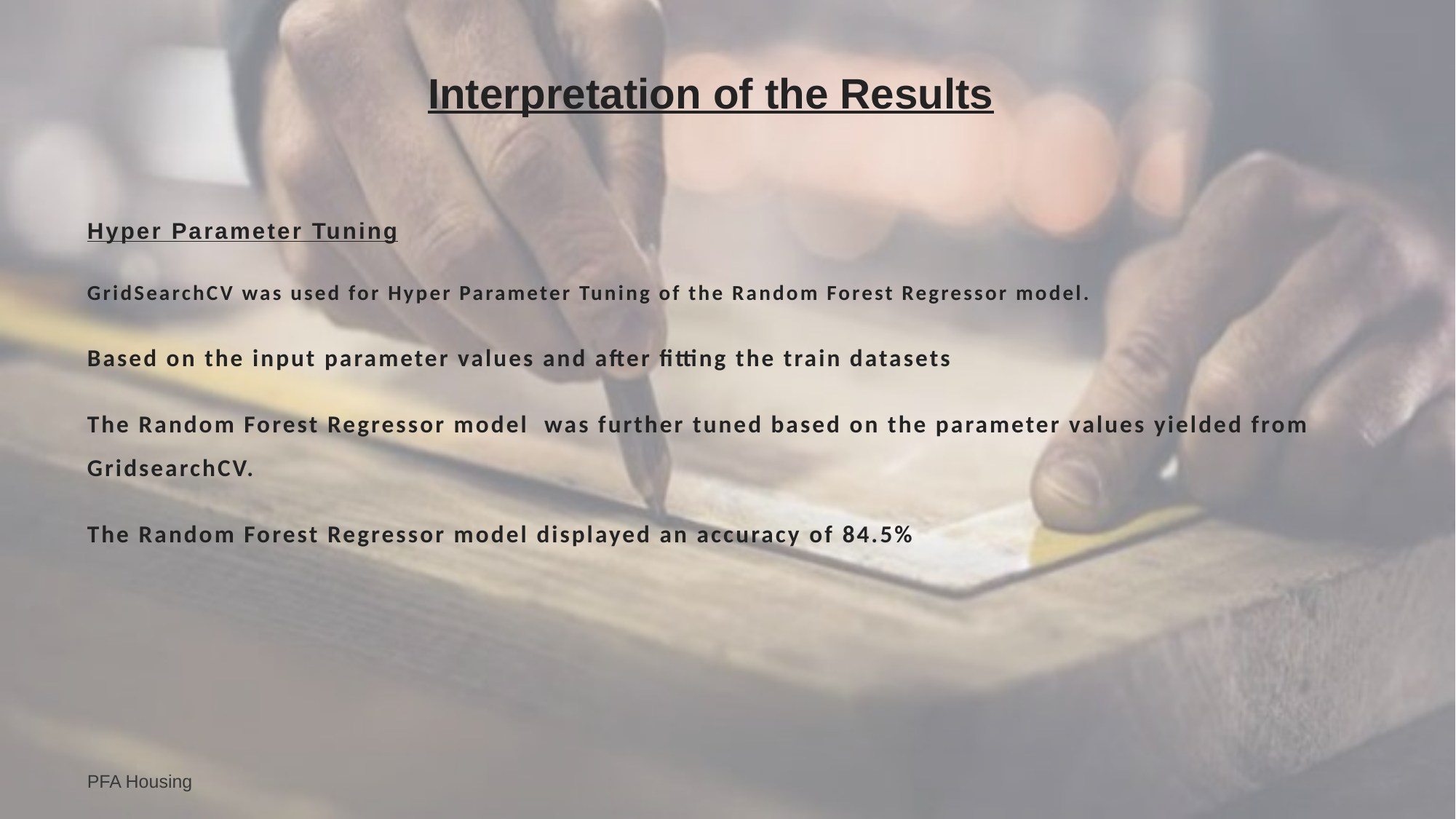

Interpretation of the Results
Hyper Parameter Tuning
GridSearchCV was used for Hyper Parameter Tuning of the Random Forest Regressor model.
Based on the input parameter values and after fitting the train datasets
The Random Forest Regressor model  was further tuned based on the parameter values yielded from GridsearchCV.
The Random Forest Regressor model displayed an accuracy of 84.5%

PFA Housing
44